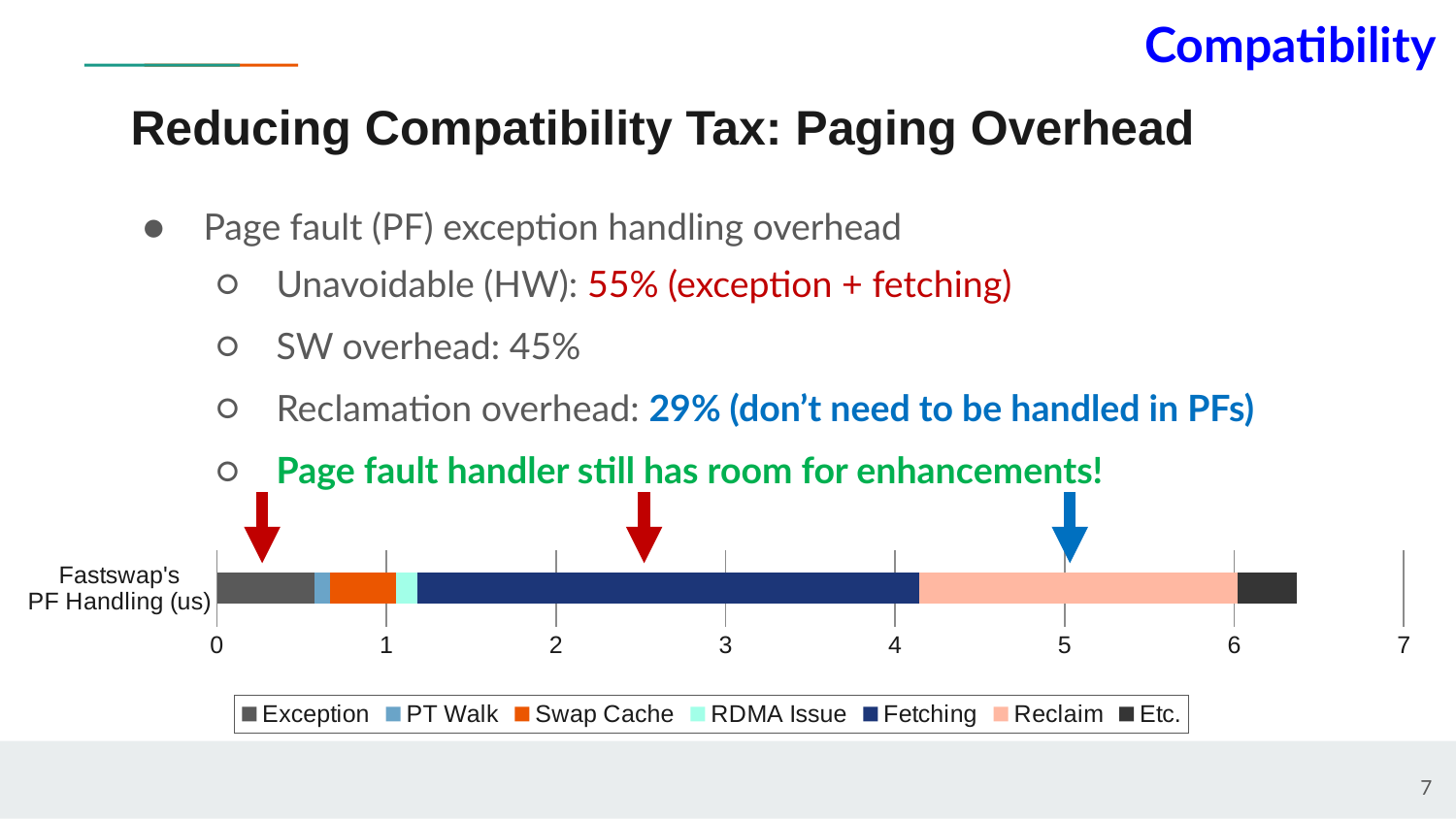

Compatibility
# Reducing Compatibility Tax: Paging Overhead
Page fault (PF) exception handling overhead
Unavoidable (HW): 55% (exception + fetching)
SW overhead: 45%
Reclamation overhead: 29% (don’t need to be handled in PFs)
Page fault handler still has room for enhancements!

### Chart

| Category | Exception | PT Walk | Swap Cache | RDMA Issue | Fetching | Reclaim | Etc. |
|---|---|---|---|---|---|---|---|
| Fastswap's
PF Handling (us) | 0.574 | 0.091 | 0.389 | 0.128 | 2.958 | 1.877 | 0.351 |
7